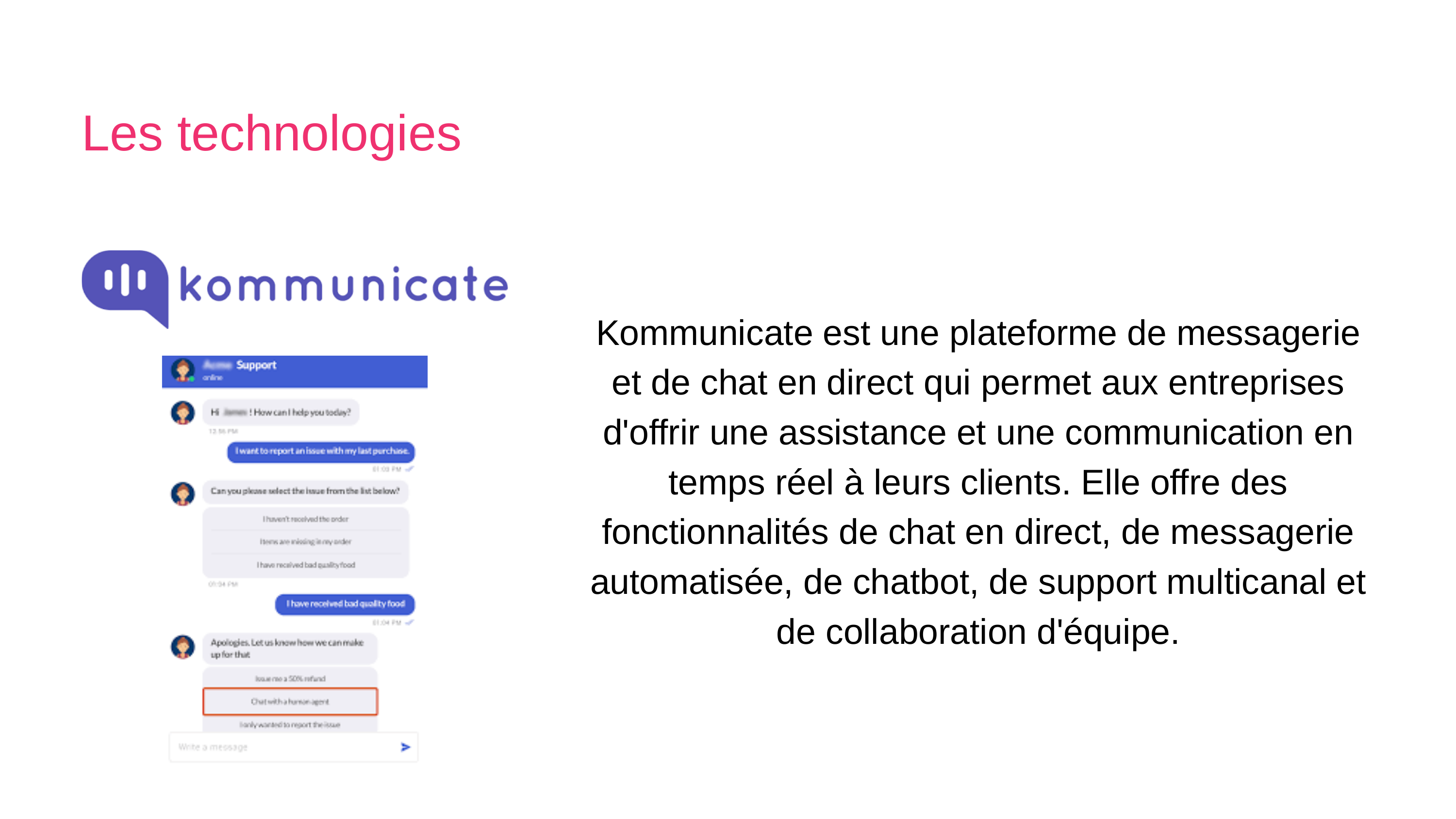

Les technologies

Kommunicate est une plateforme de messagerie et de chat en direct qui permet aux entreprises d'offrir une assistance et une communication en temps réel à leurs clients. Elle offre des fonctionnalités de chat en direct, de messagerie automatisée, de chatbot, de support multicanal et de collaboration d'équipe.